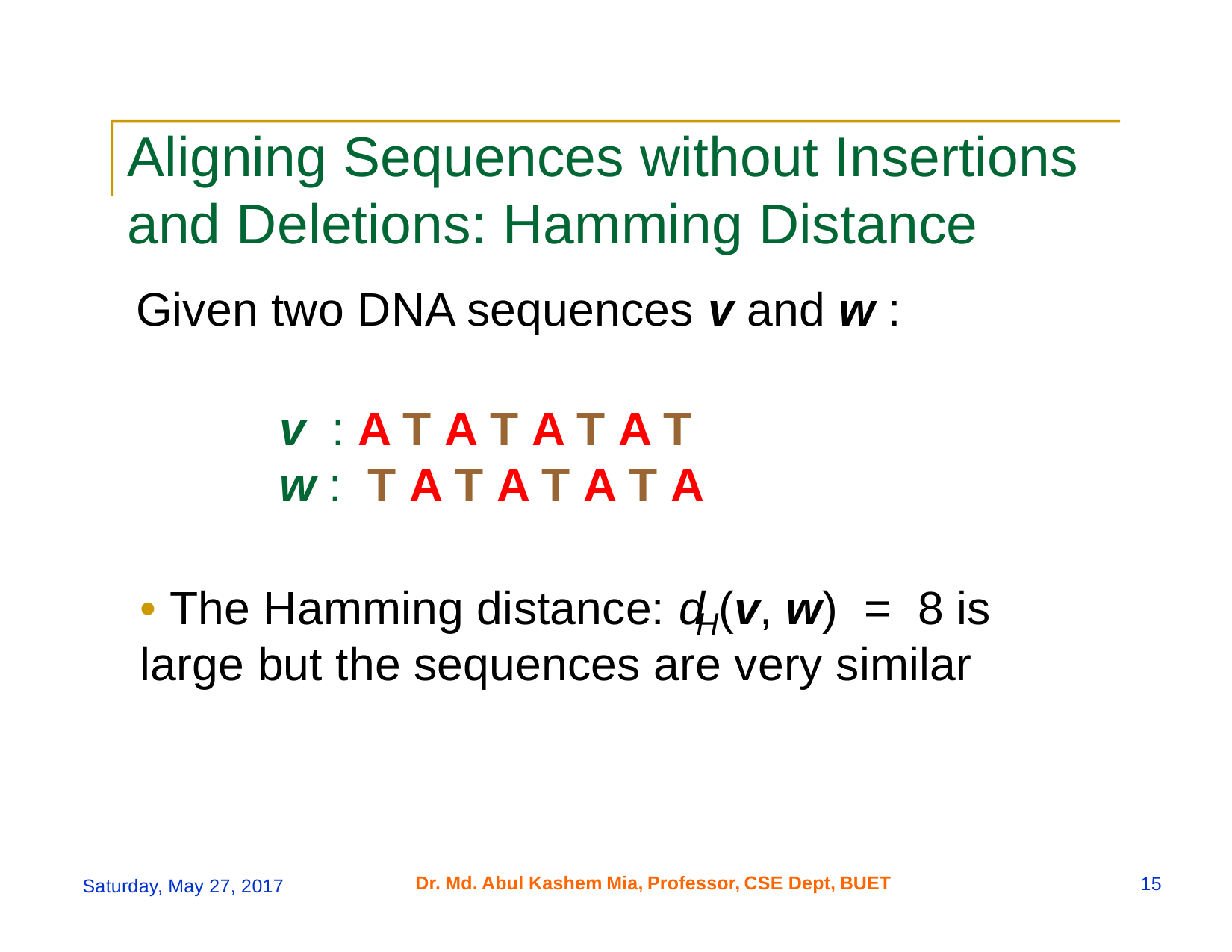

Aligning Sequences without Insertions
and Deletions: Hamming Distance
Given two DNA sequences v and w :
v  : A T A T A T A T
w :  T A T A T A T A
• The Hamming distance: d (v, w)  =  8 is
large but the sequences are very similar
H
Dr.
Md.
Abul
Kashem
Mia,
Professor,
CSE Dept,
BUET
15
Saturday, May 27, 2017